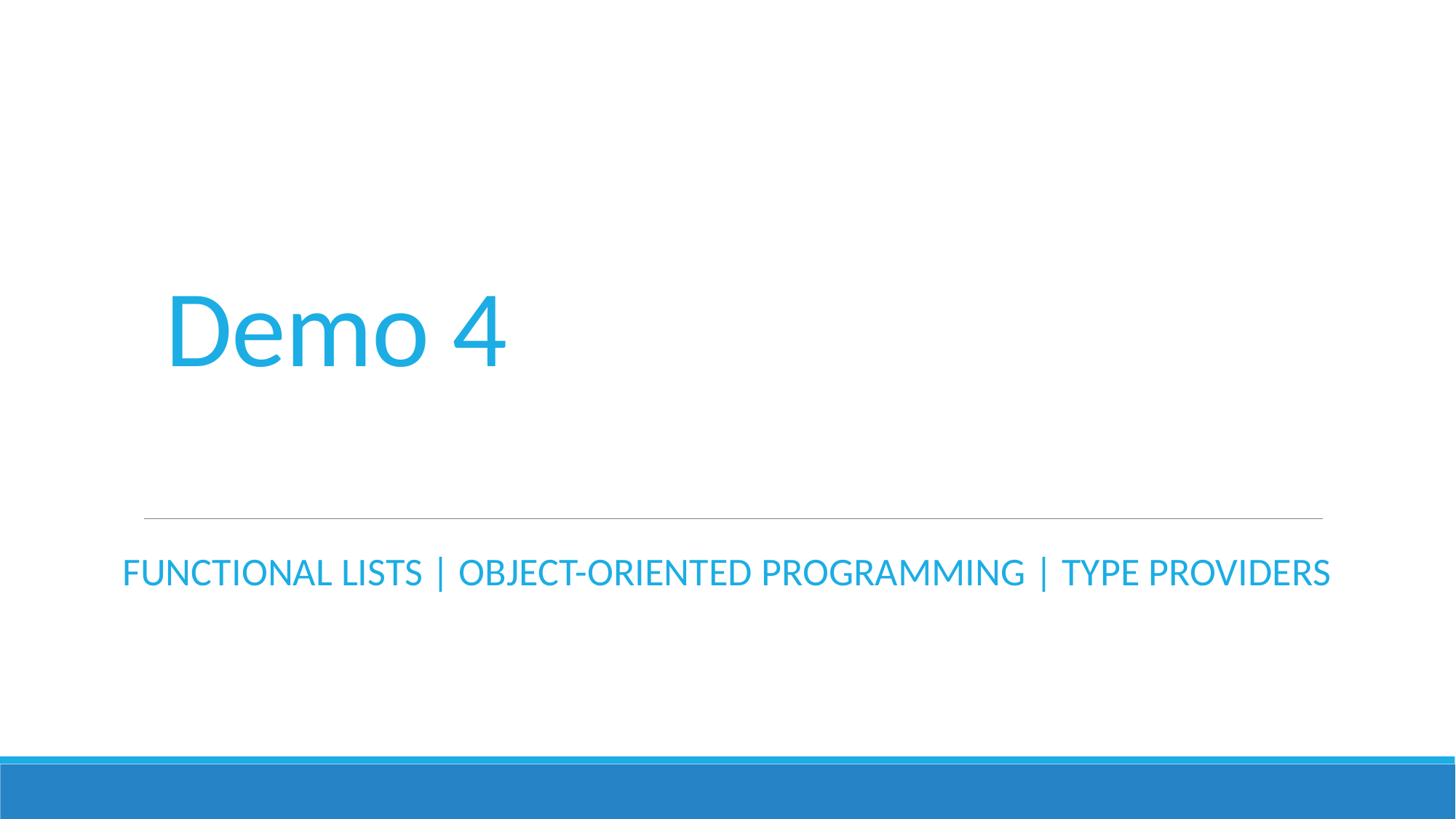

# Demo 4
Functional lists | Object-Oriented Programming | Type providers